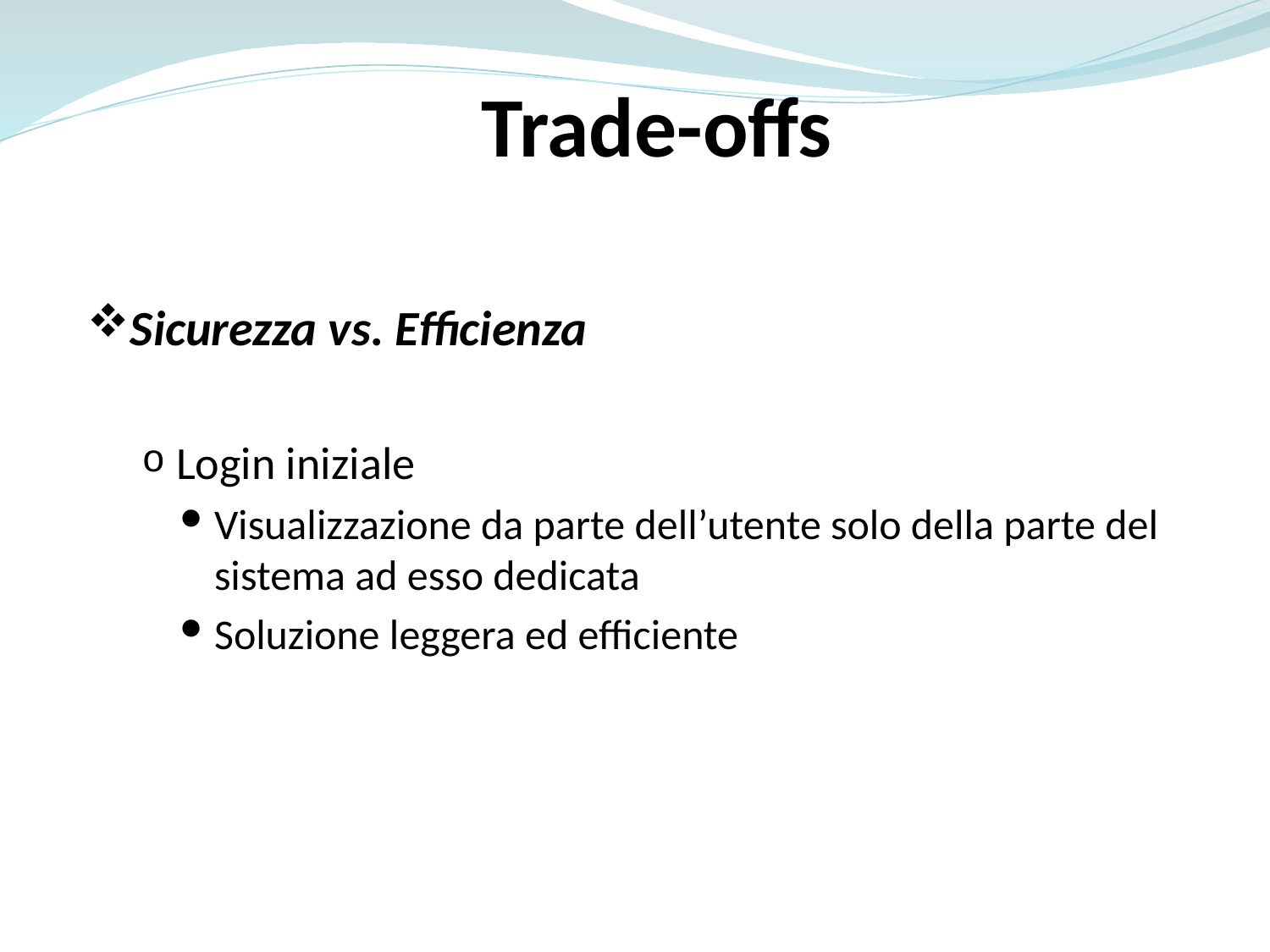

Trade-offs
Sicurezza vs. Efficienza

Login iniziale
Visualizzazione da parte dell’utente solo della parte del sistema ad esso dedicata
Soluzione leggera ed efficiente